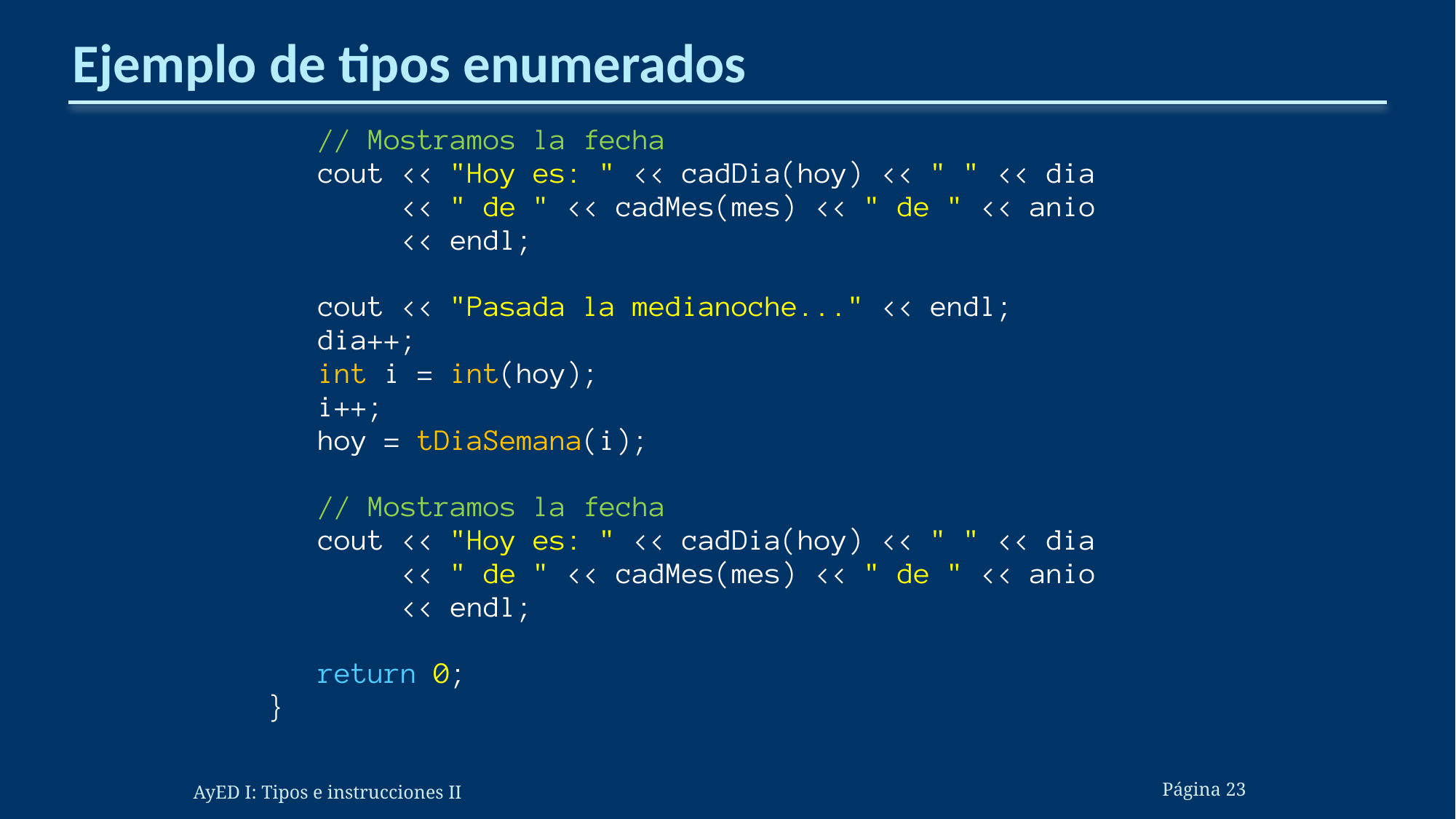

# Ejemplo de tipos enumerados
   // Mostramos la fecha
   cout << "Hoy es: " << cadDia(hoy) << " " << dia
        << " de " << cadMes(mes) << " de " << anio
        << endl;

   cout << "Pasada la medianoche..." << endl;
   dia++;
   int i = int(hoy);
   i++;
   hoy = tDiaSemana(i);

   // Mostramos la fecha
   cout << "Hoy es: " << cadDia(hoy) << " " << dia
        << " de " << cadMes(mes) << " de " << anio
        << endl;

   return 0;
}
AyED I: Tipos e instrucciones II
Página 23